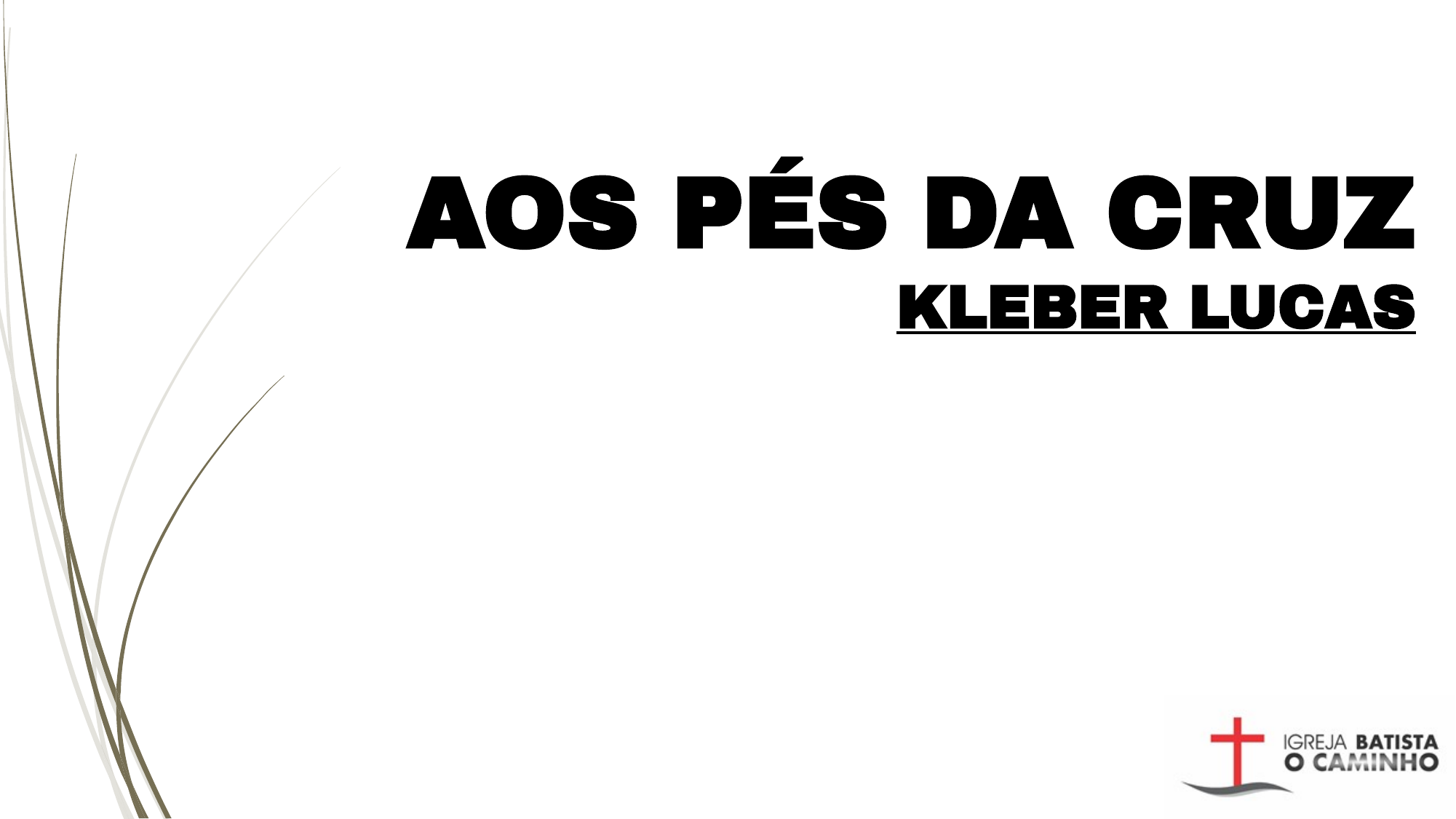

# AOS PÉS DA CRUZ KLEBER LUCAS